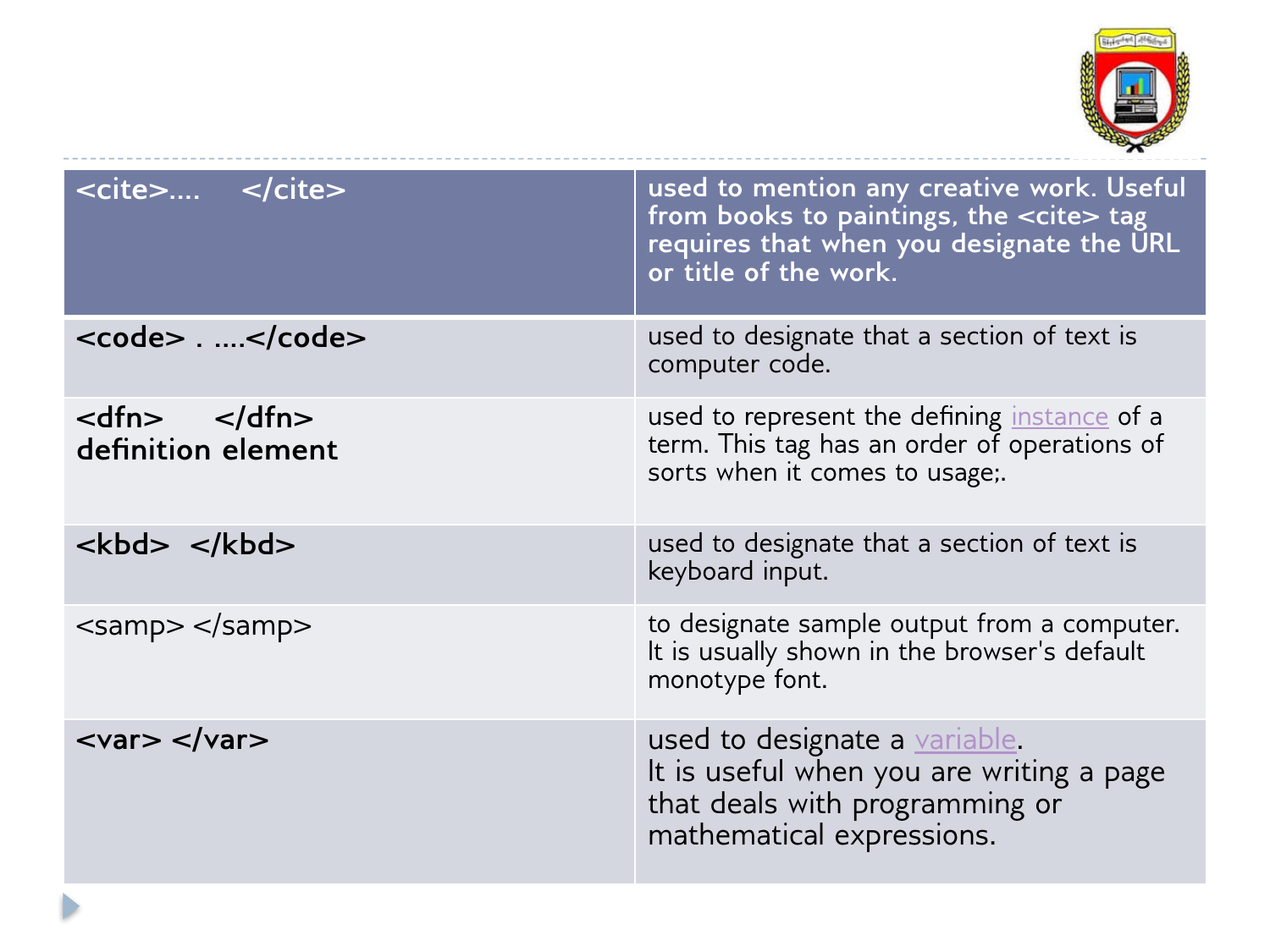

#
| <cite>.... </cite> | used to mention any creative work. Useful from books to paintings, the <cite> tag requires that when you designate the URL or title of the work. |
| --- | --- |
| <code> . ....</code> | used to designate that a section of text is computer code. |
| <dfn> </dfn> definition element | used to represent the defining instance of a term. This tag has an order of operations of sorts when it comes to usage;. |
| <kbd> </kbd> | used to designate that a section of text is keyboard input. |
| <samp> </samp> | to designate sample output from a computer. It is usually shown in the browser's default monotype font. |
| <var> </var> | used to designate a variable. It is useful when you are writing a page that deals with programming or mathematical expressions. |